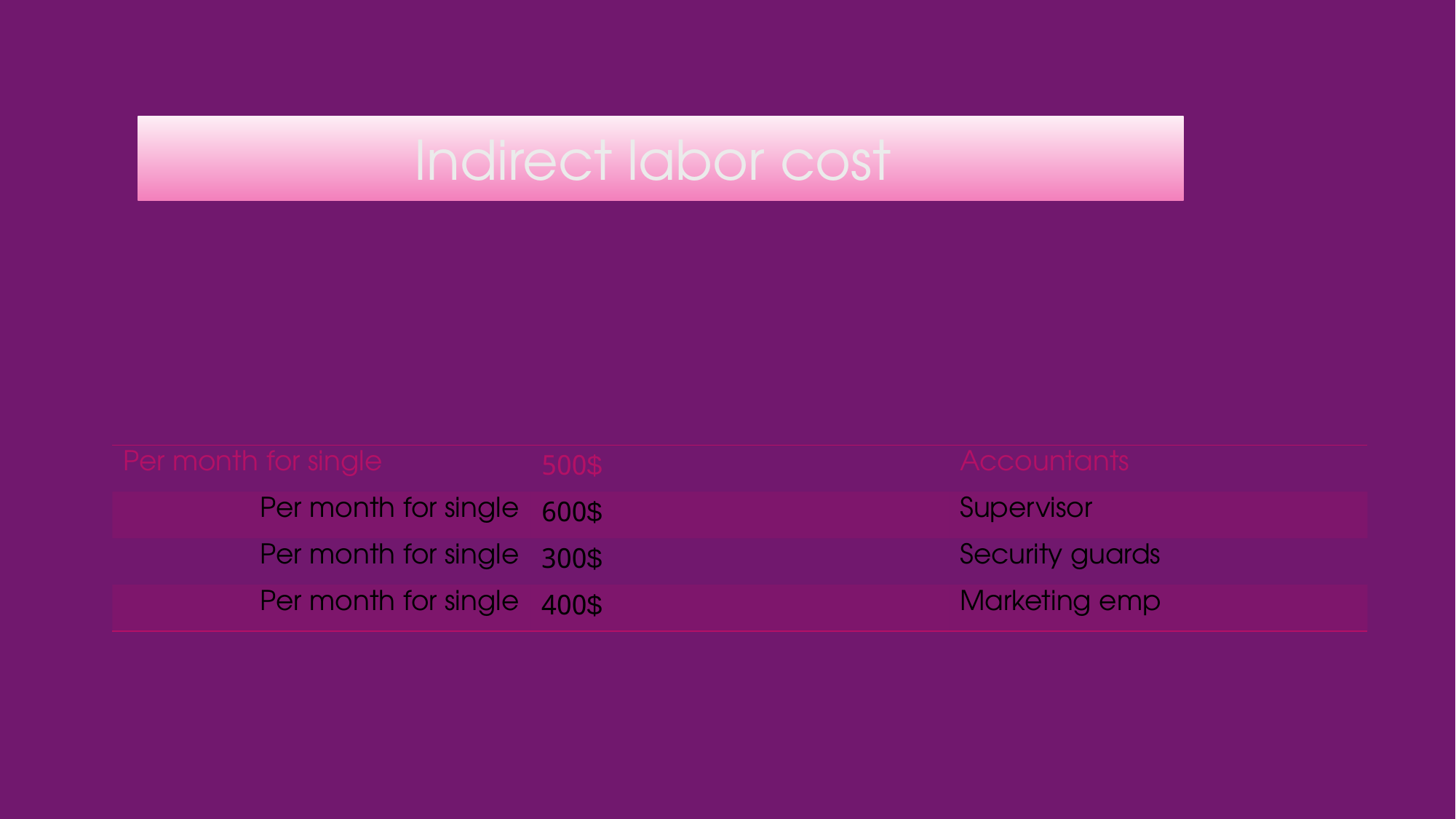

# Indirect labor cost
| Per month for single | 500$ | Accountants |
| --- | --- | --- |
| Per month for single | 600$ | Supervisor |
| Per month for single | 300$ | Security guards |
| Per month for single | 400$ | Marketing emp |